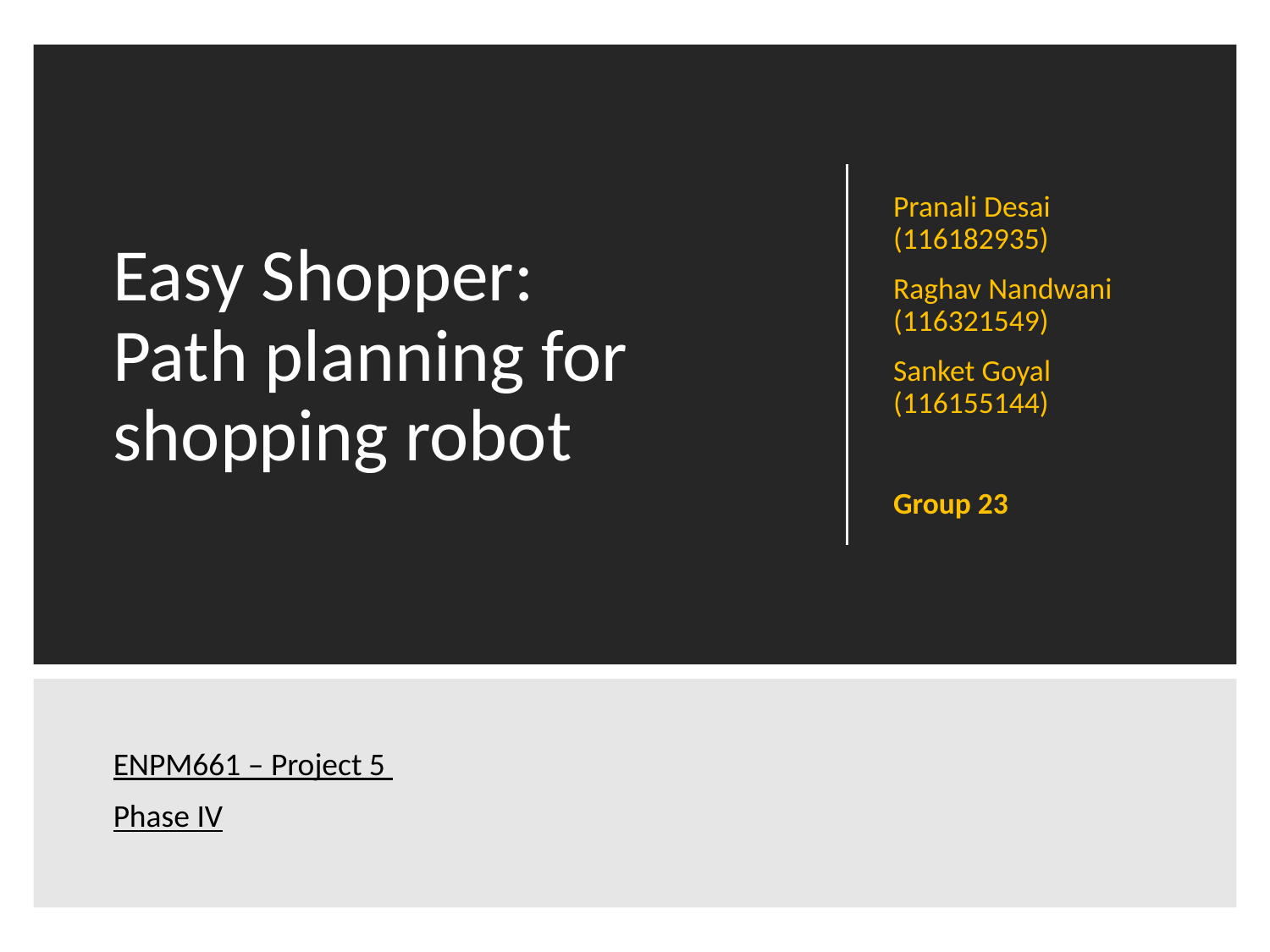

# Easy Shopper: Path planning for shopping robot
Pranali Desai (116182935)
Raghav Nandwani (116321549)
Sanket Goyal (116155144)

Group 23

ENPM661 – Project 5
Phase IV